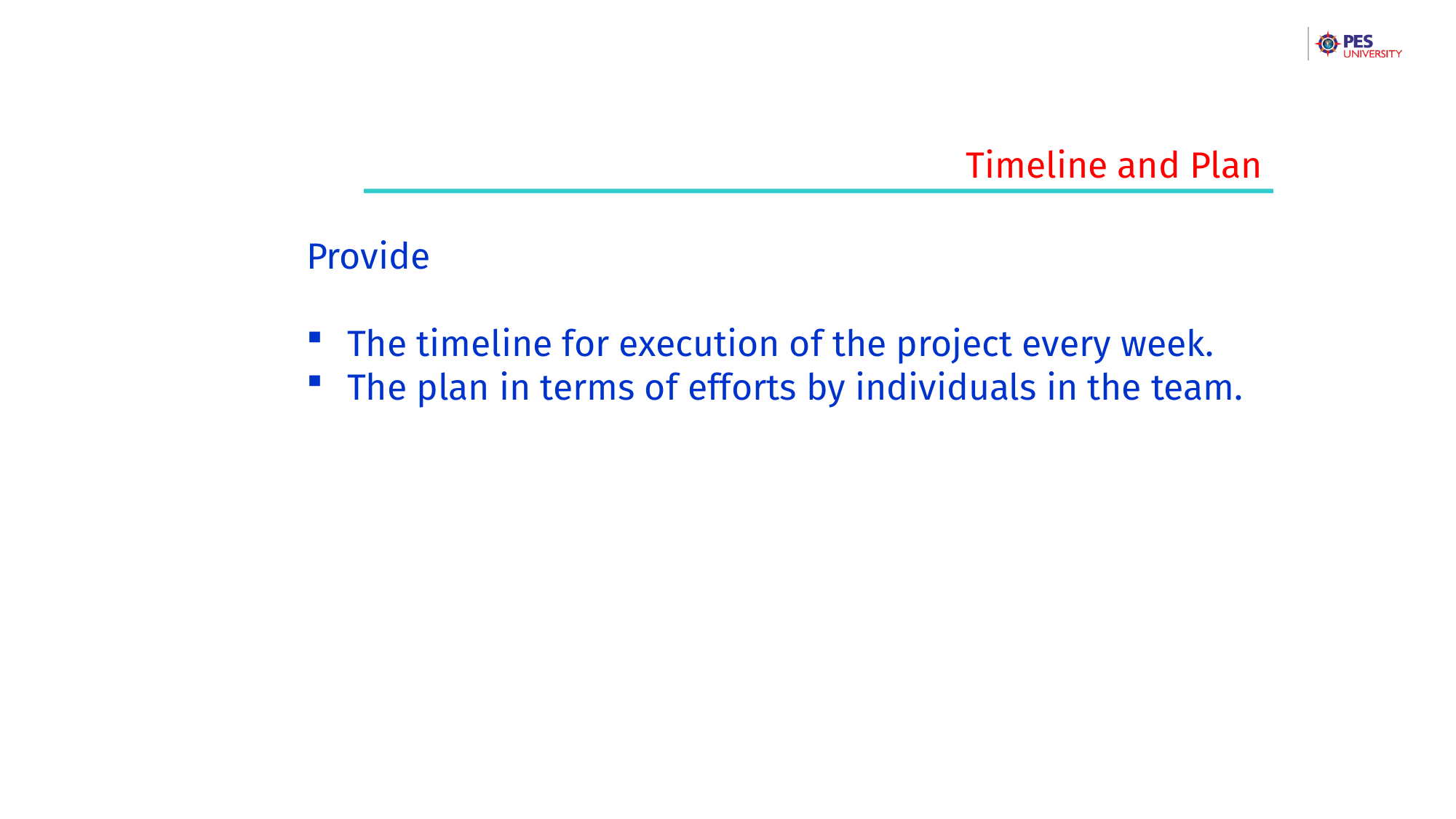

Timeline and Plan

Provide

The timeline for execution of the project every week.
The plan in terms of efforts by individuals in the team.